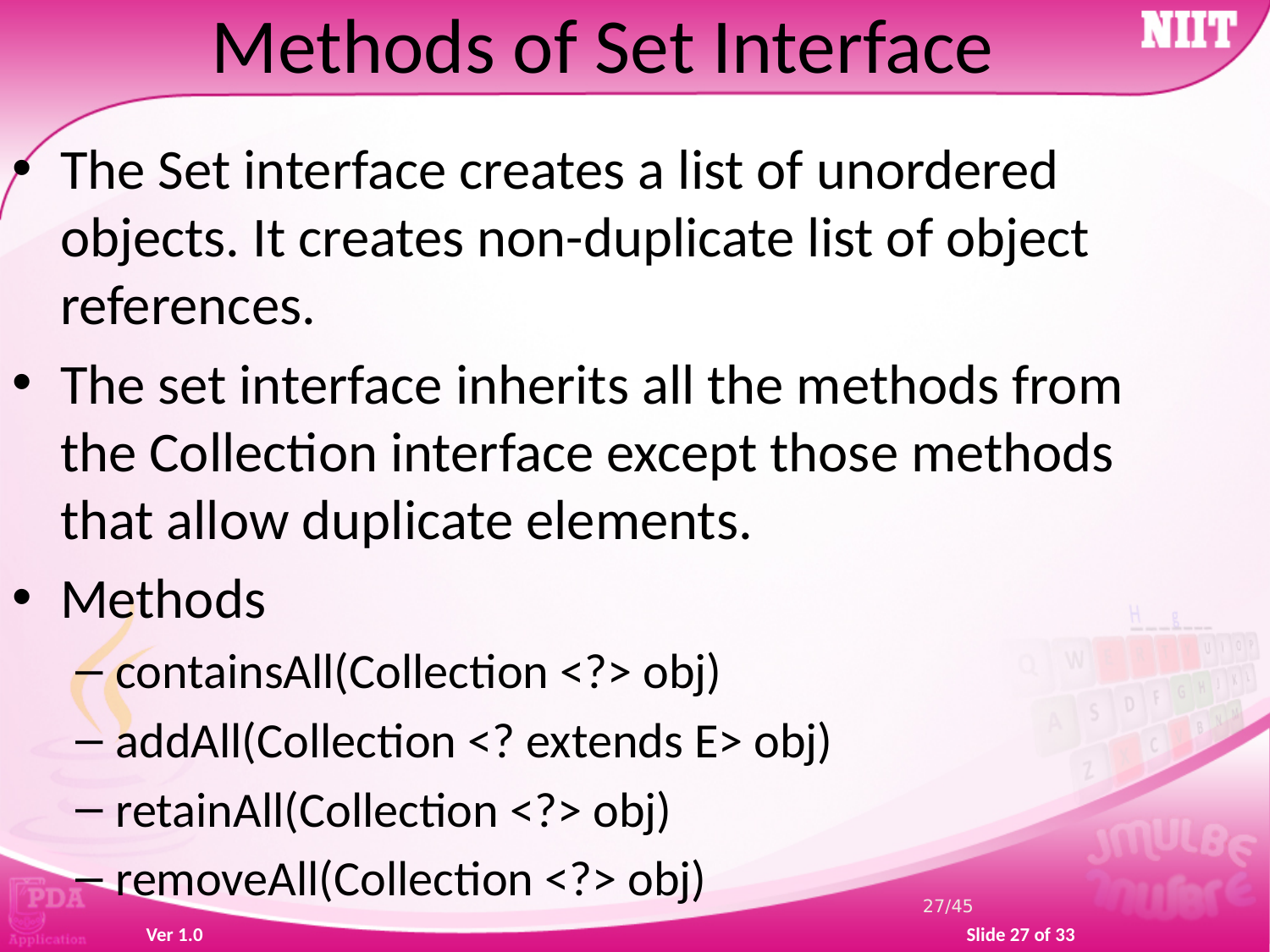

Methods of Set Interface
The Set interface creates a list of unordered objects. It creates non-duplicate list of object references.
The set interface inherits all the methods from the Collection interface except those methods that allow duplicate elements.
Methods
containsAll(Collection <?> obj)
addAll(Collection <? extends E> obj)
retainAll(Collection <?> obj)
removeAll(Collection <?> obj)
27/45